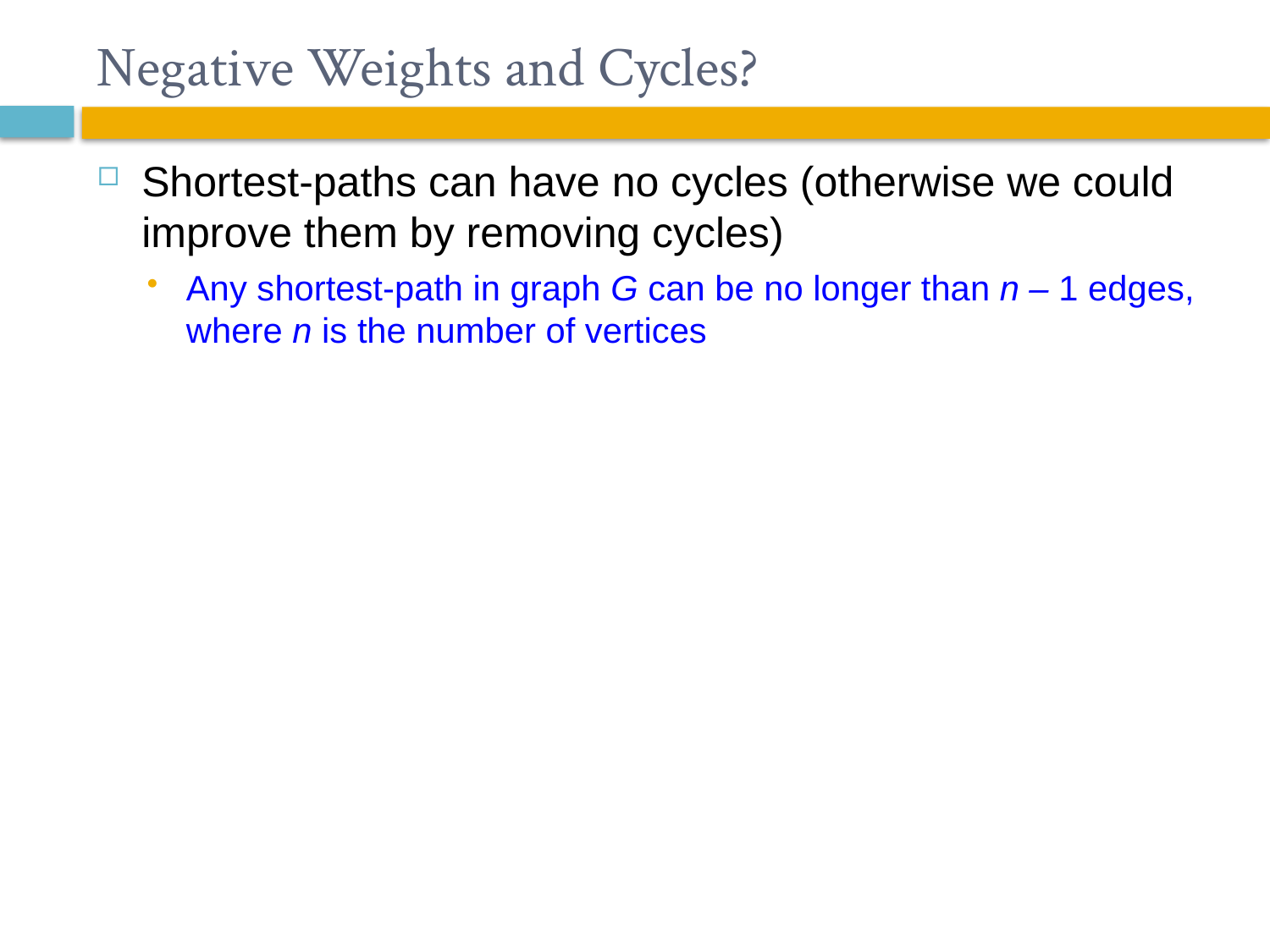

# Negative Weights and Cycles?
Shortest-paths can have no cycles (otherwise we could improve them by removing cycles)
Any shortest-path in graph G can be no longer than n – 1 edges, where n is the number of vertices